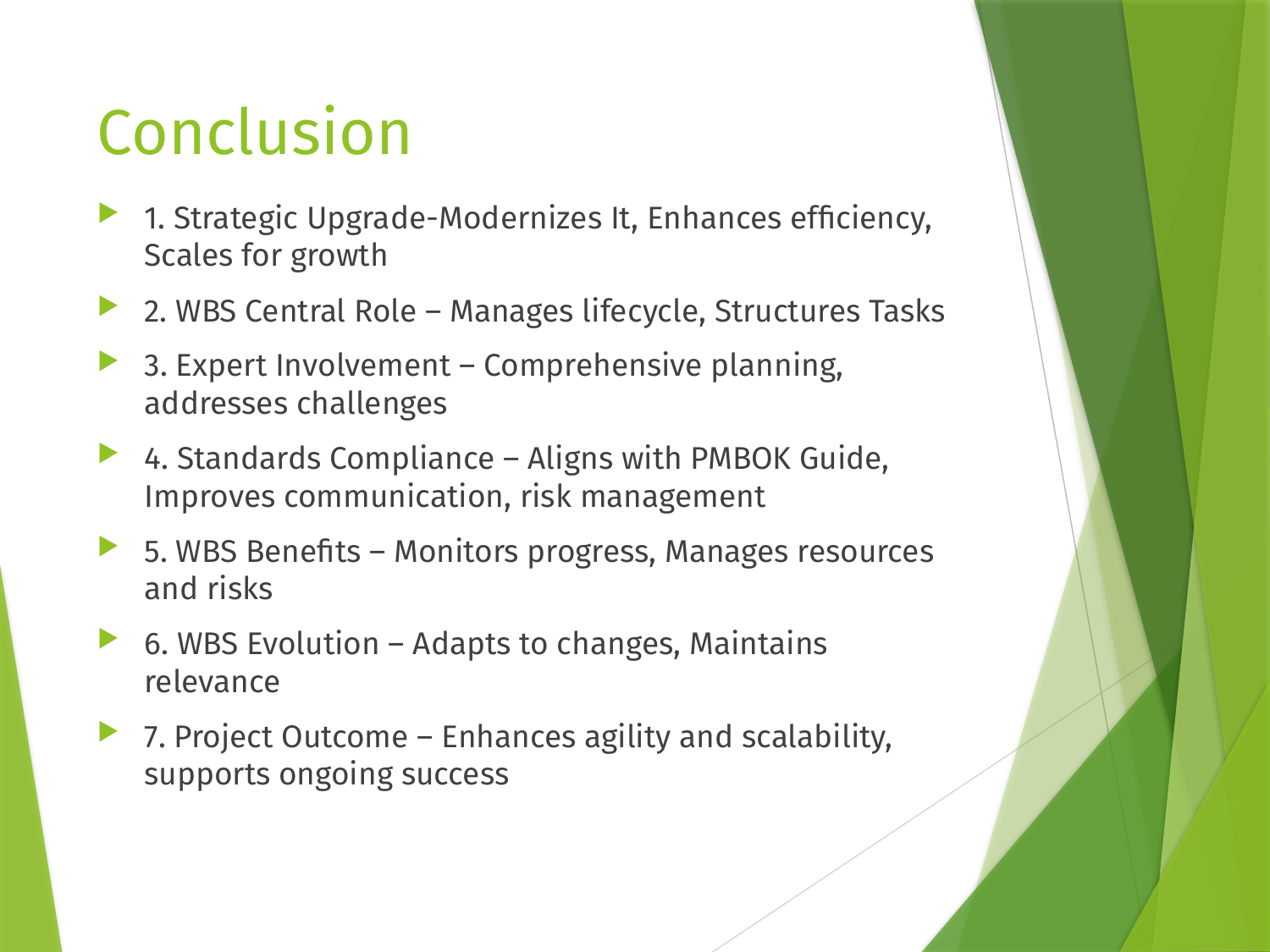

# Conclusion
1. Strategic Upgrade-Modernizes It, Enhances efficiency, Scales for growth
2. WBS Central Role – Manages lifecycle, Structures Tasks
3. Expert Involvement – Comprehensive planning, addresses challenges
4. Standards Compliance – Aligns with PMBOK Guide, Improves communication, risk management
5. WBS Benefits – Monitors progress, Manages resources and risks
6. WBS Evolution – Adapts to changes, Maintains relevance
7. Project Outcome – Enhances agility and scalability, supports ongoing success